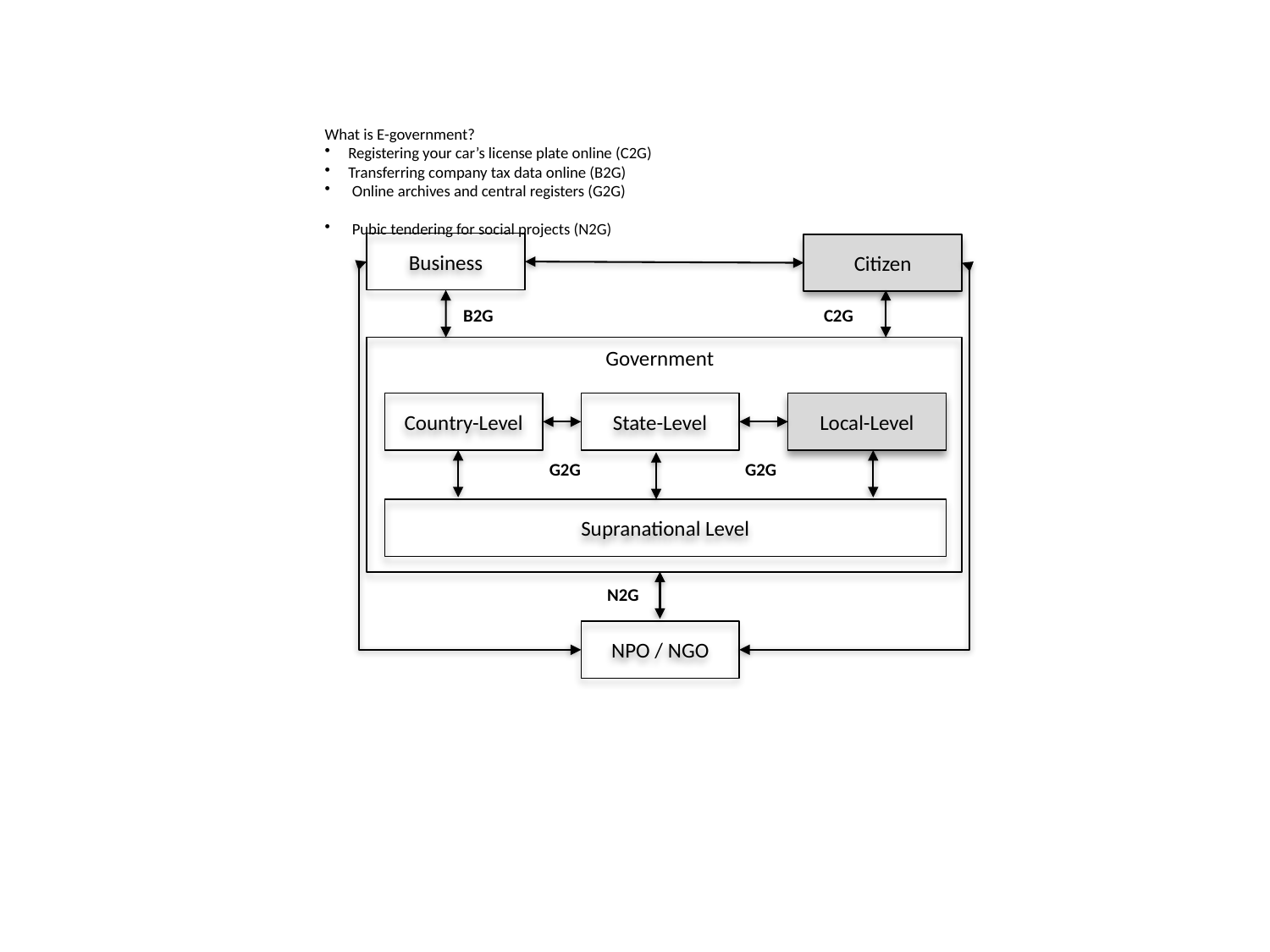

What is E-government?
Registering your car’s license plate online (C2G)
Transferring company tax data online (B2G)
 Online archives and central registers (G2G)
 Pubic tendering for social projects (N2G)
Business
Citizen
B2G
C2G

Government
Country-Level
State-Level
Local-Level
G2G
G2G
Supranational Level
N2G
NPO / NGO